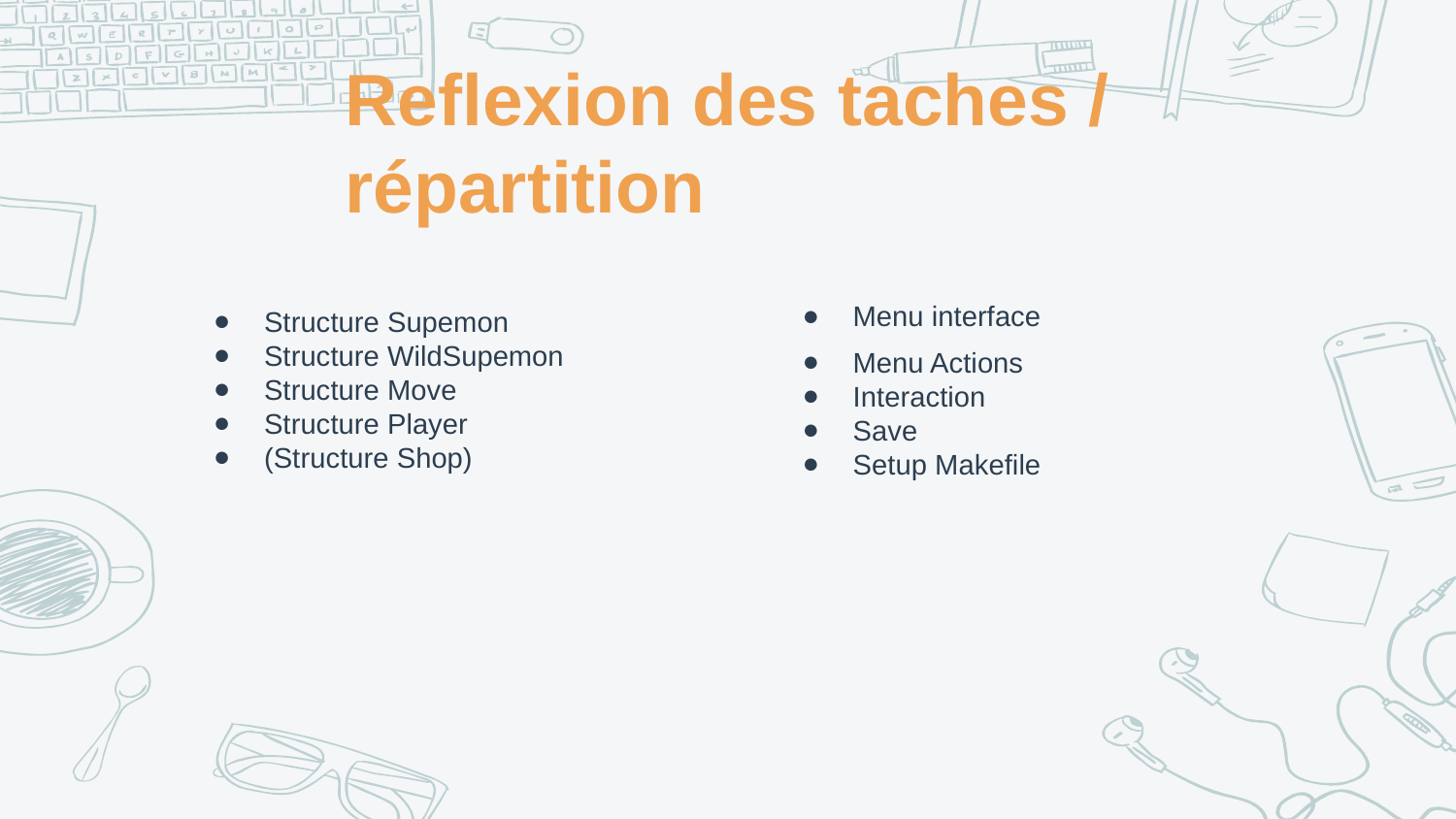

# Reflexion des taches / répartition

Menu interface
Menu Actions
Interaction
Save
Setup Makefile

Structure Supemon
Structure WildSupemon
Structure Move
Structure Player
(Structure Shop)